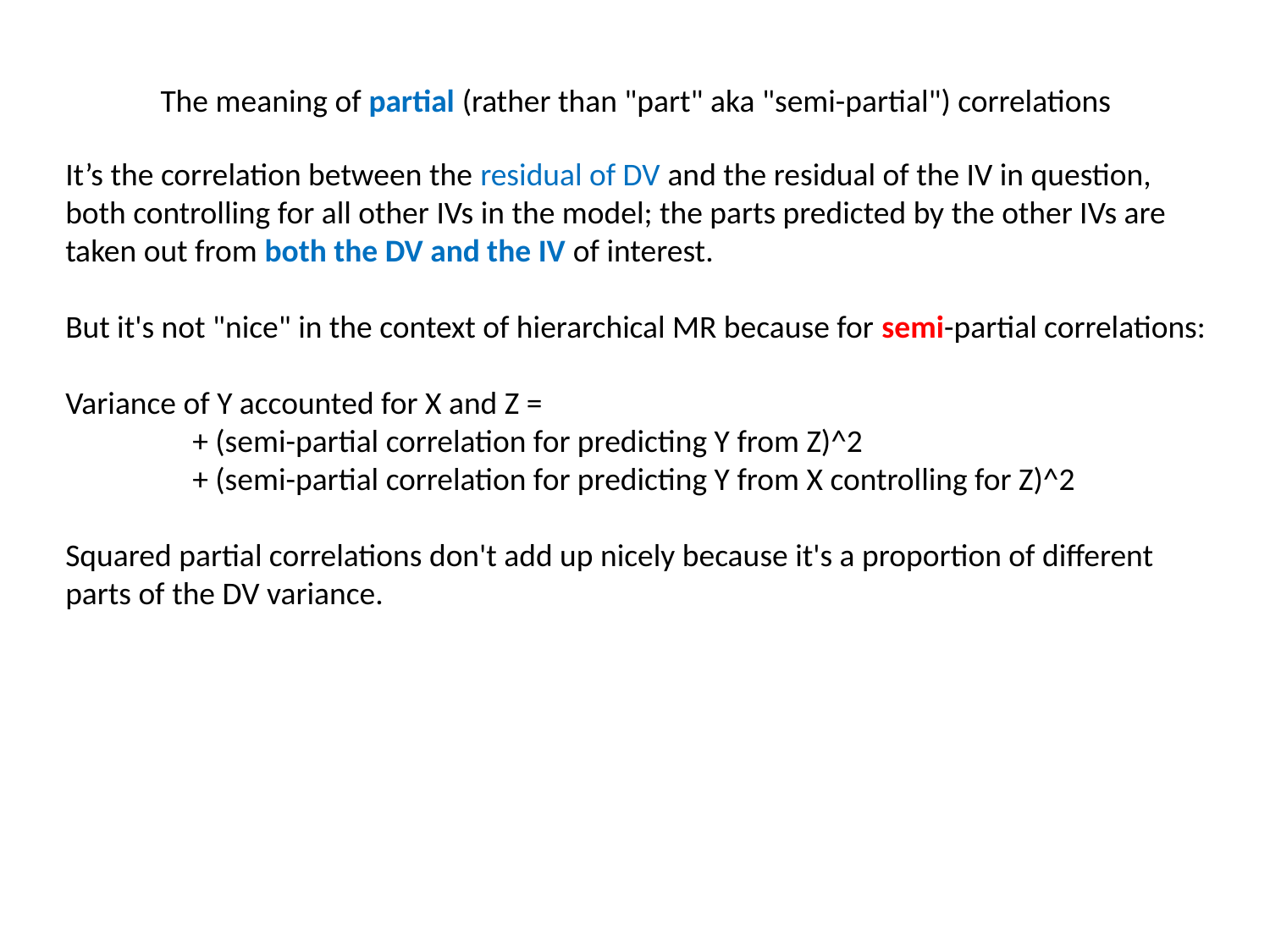

The meaning of partial (rather than "part" aka "semi-partial") correlations
It’s the correlation between the residual of DV and the residual of the IV in question, both controlling for all other IVs in the model; the parts predicted by the other IVs are taken out from both the DV and the IV of interest.

But it's not "nice" in the context of hierarchical MR because for semi-partial correlations:

Variance of Y accounted for X and Z =
	+ (semi-partial correlation for predicting Y from Z)^2
	+ (semi-partial correlation for predicting Y from X controlling for Z)^2

Squared partial correlations don't add up nicely because it's a proportion of different parts of the DV variance.